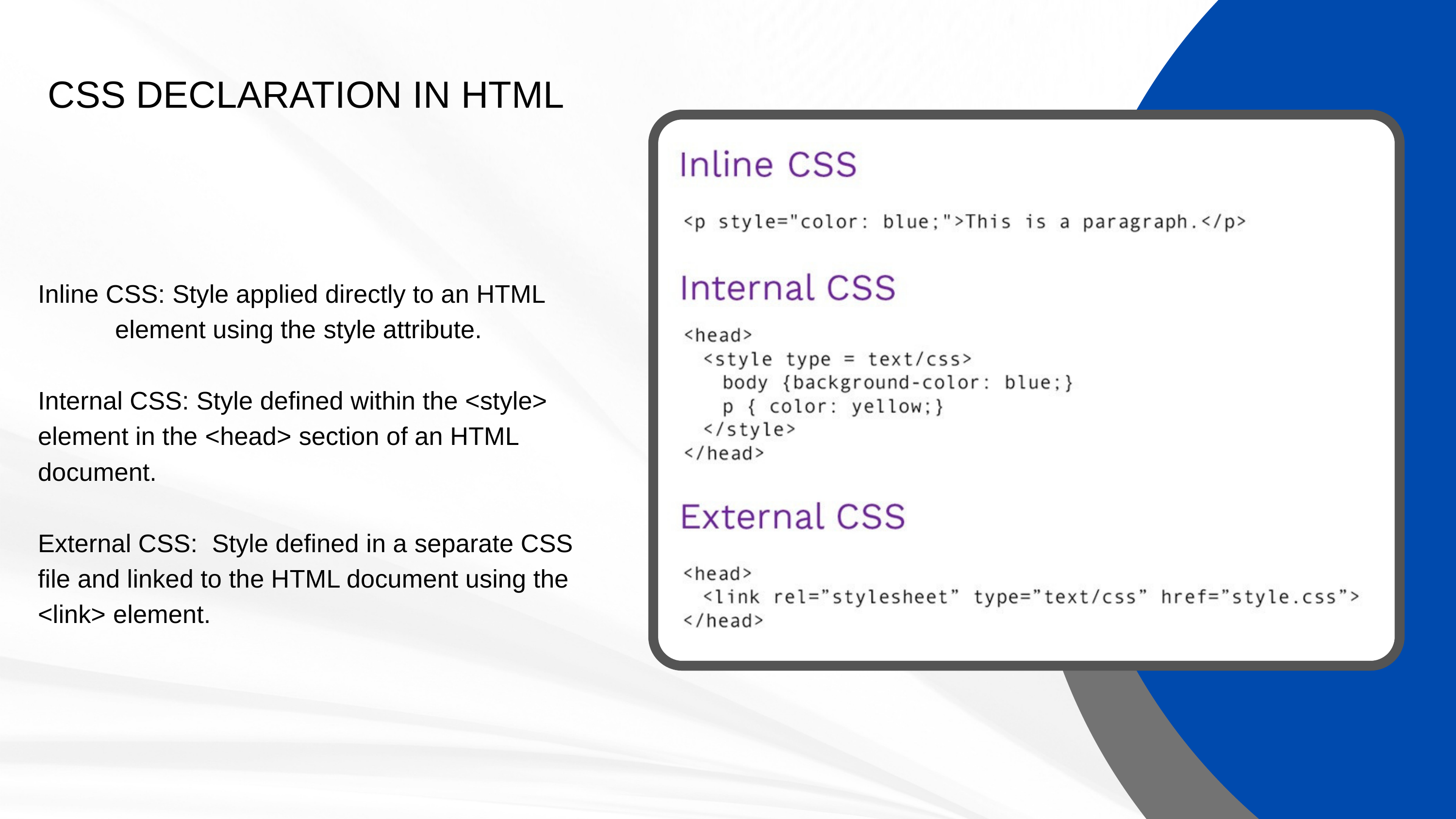

CSS DECLARATION IN HTML

Inline CSS: Style applied directly to an HTML                   element using the style attribute.

Internal CSS: Style defined within the <style> element in the <head> section of an HTML document.

External CSS:  Style defined in a separate CSS file and linked to the HTML document using the <link> element.